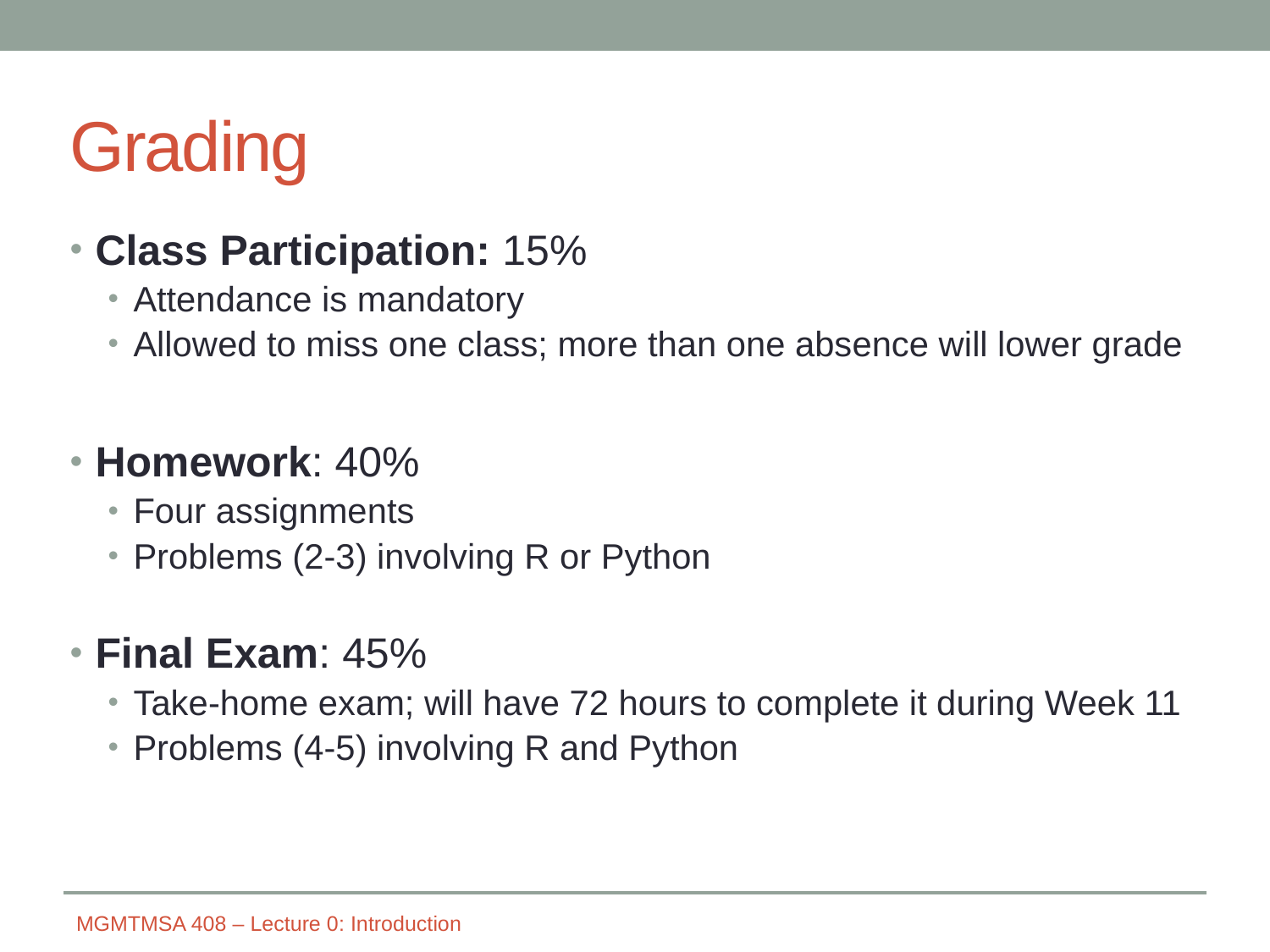

# Grading
Class Participation: 15%
Attendance is mandatory
Allowed to miss one class; more than one absence will lower grade

Homework: 40%
Four assignments
Problems (2-3) involving R or Python

Final Exam: 45%
Take-home exam; will have 72 hours to complete it during Week 11
Problems (4-5) involving R and Python

MGMTMSA 408 – Lecture 0: Introduction